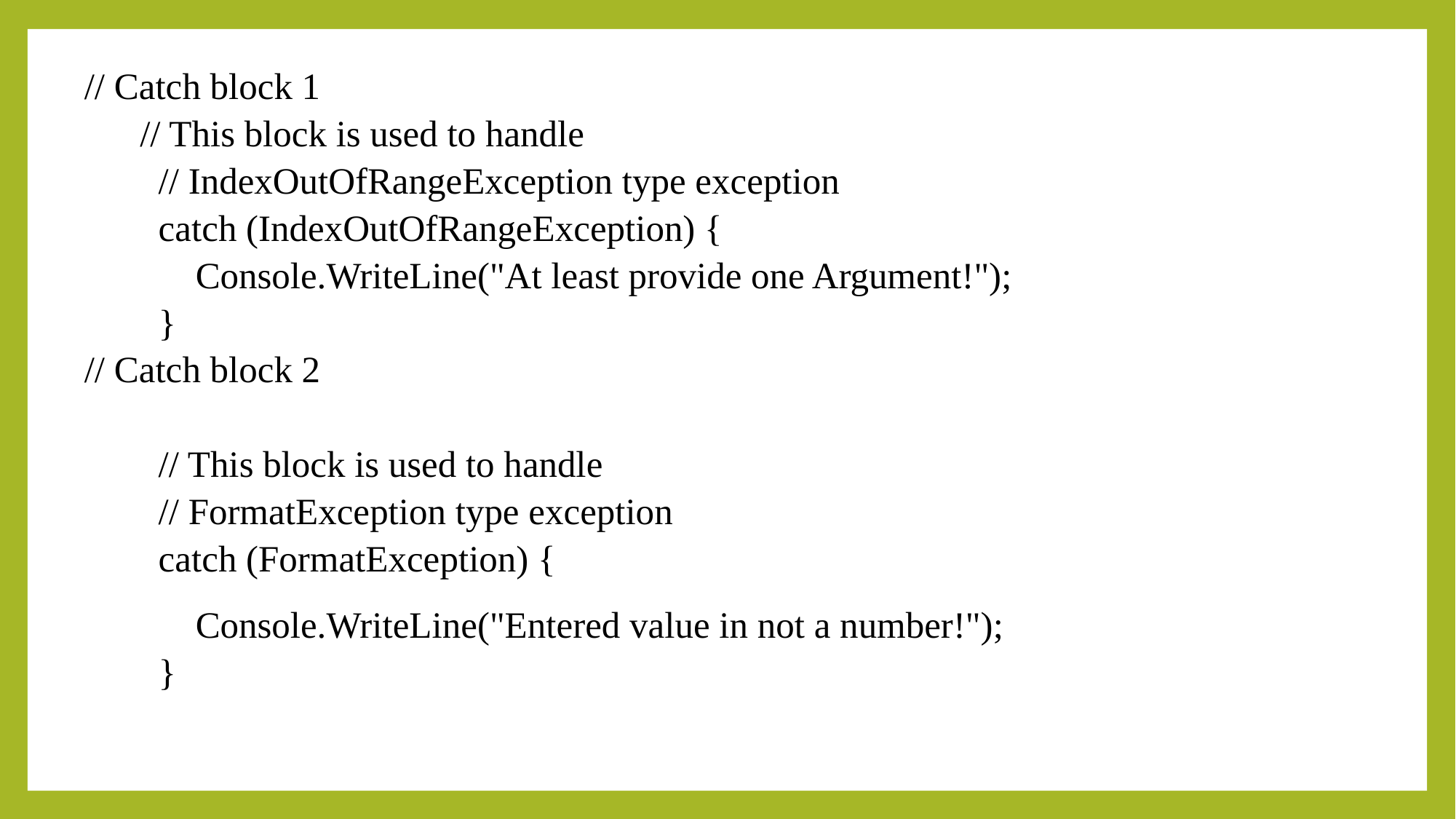

// Catch block 1
      // This block is used to handle
        // IndexOutOfRangeException type exception
        catch (IndexOutOfRangeException) {
            Console.WriteLine("At least provide one Argument!");
        }
// Catch block 2

        // This block is used to handle
        // FormatException type exception
        catch (FormatException) {

            Console.WriteLine("Entered value in not a number!");
        }